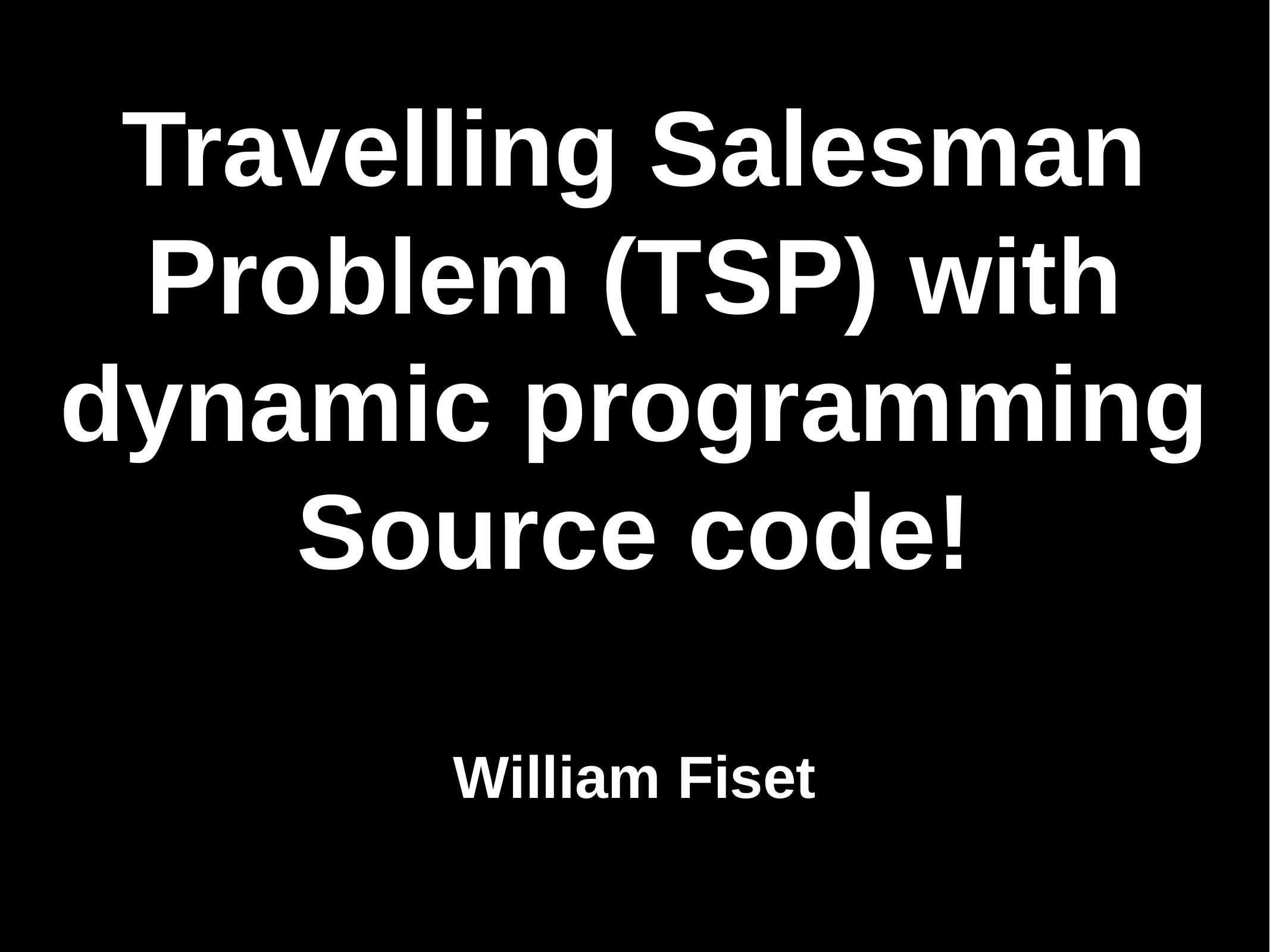

# Travelling Salesman Problem (TSP) with
dynamic programming
Source code!
William Fiset